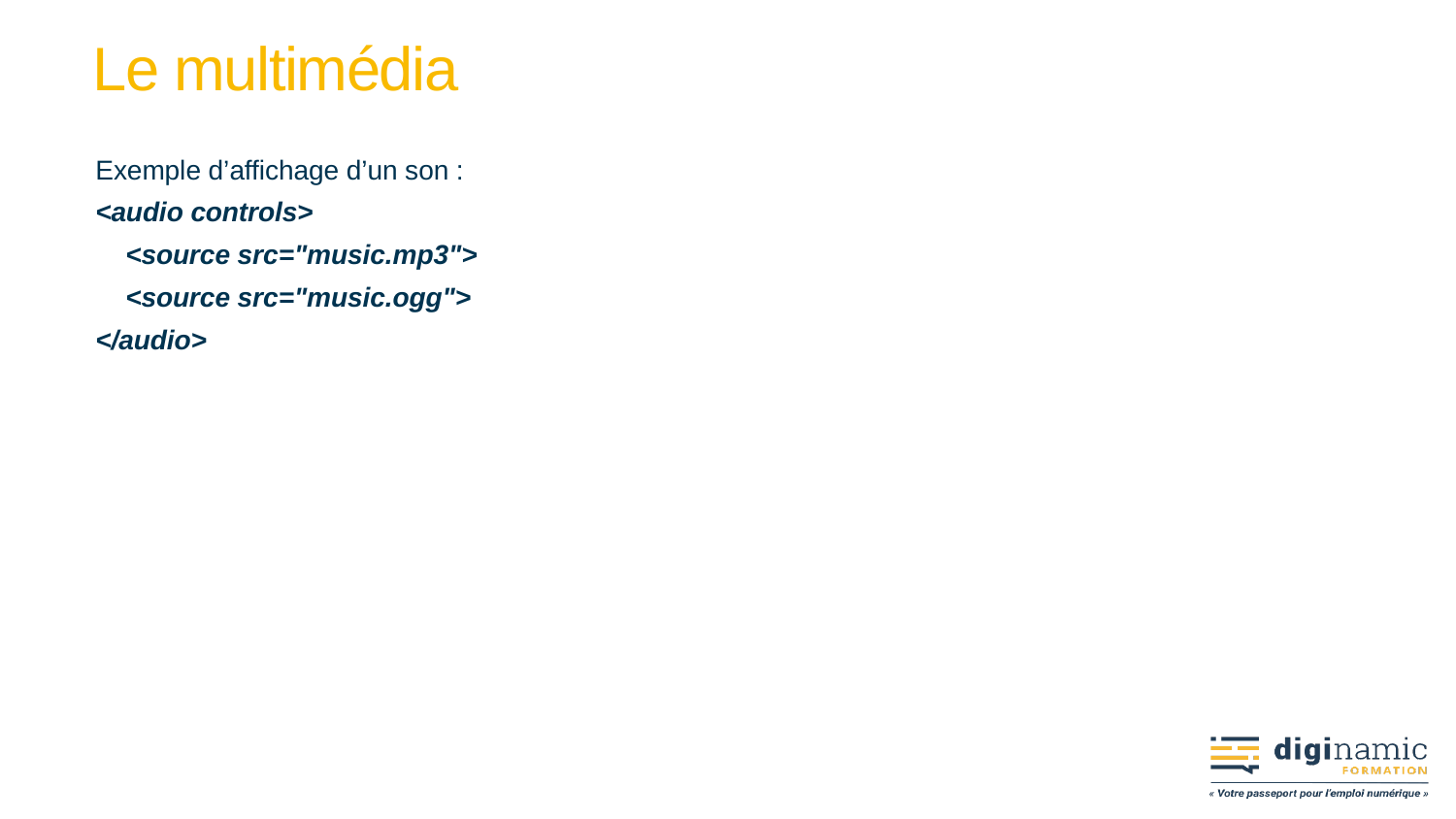

# Le multimédia
Exemple d’affichage d’un son :
<audio controls>
    <source src="music.mp3">
    <source src="music.ogg">
</audio>